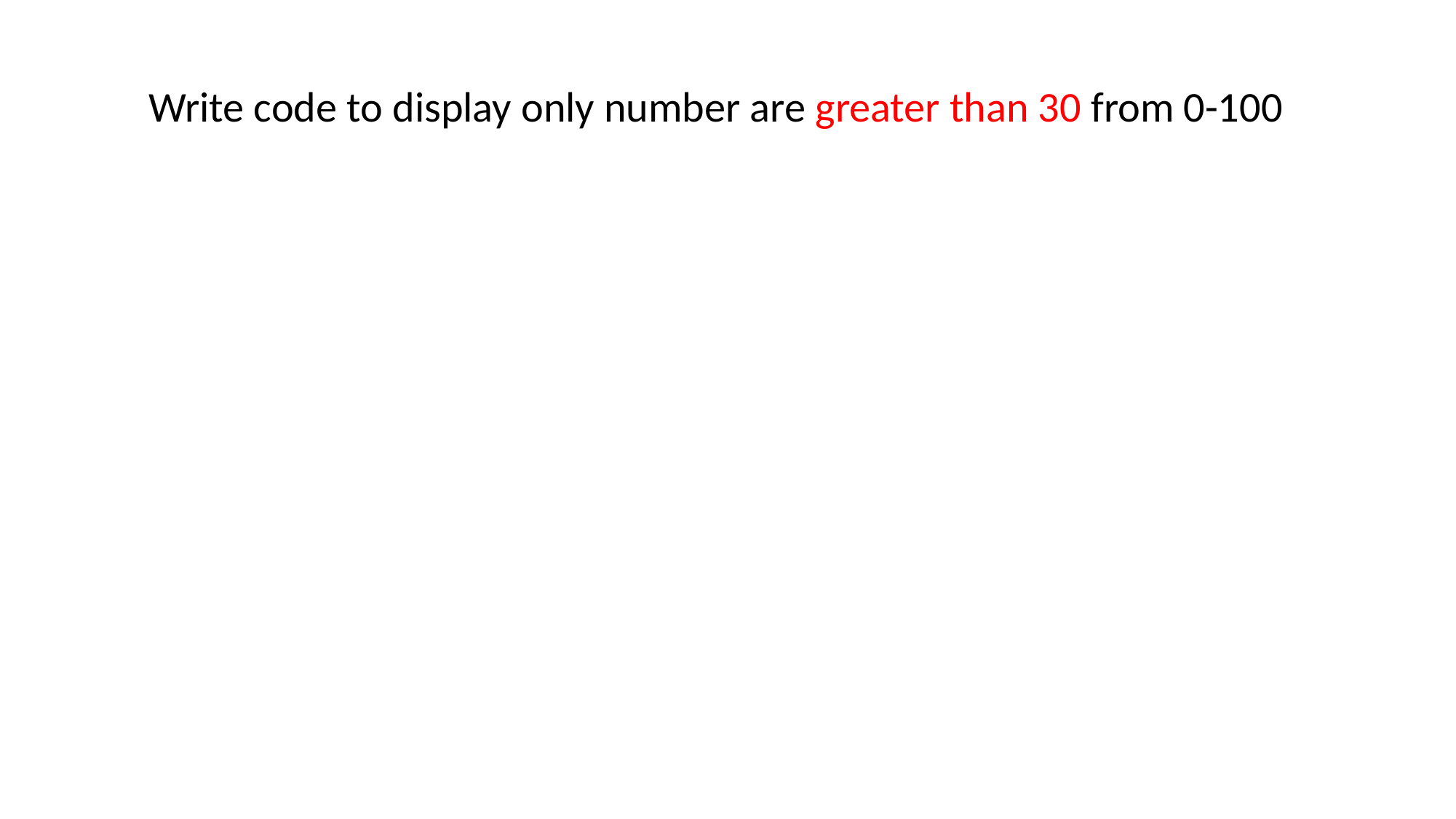

Write code to display only number are greater than 30 from 0-100